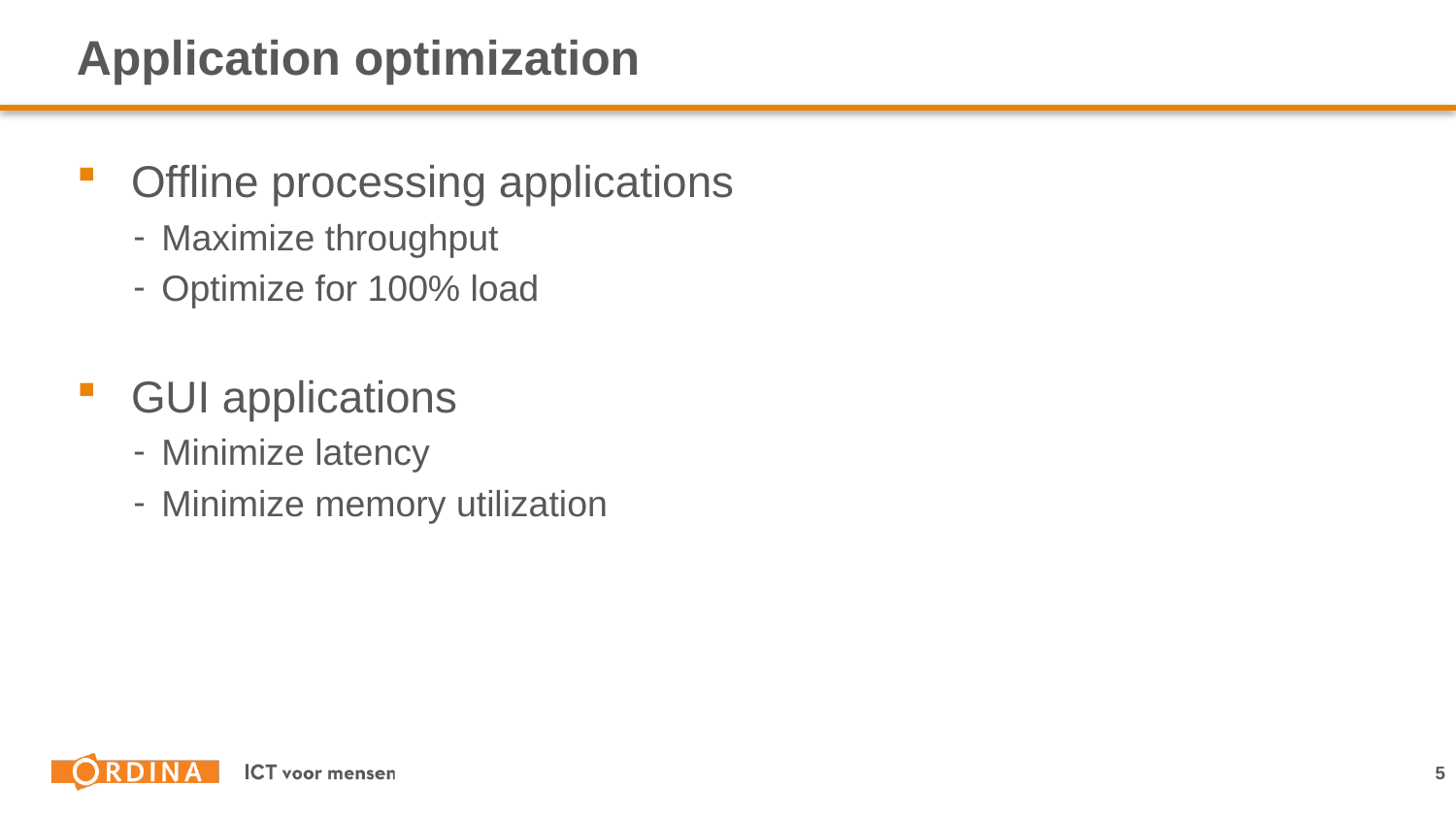

# Application optimization
Offline processing applications
Maximize throughput
Optimize for 100% load

GUI applications
Minimize latency
Minimize memory utilization